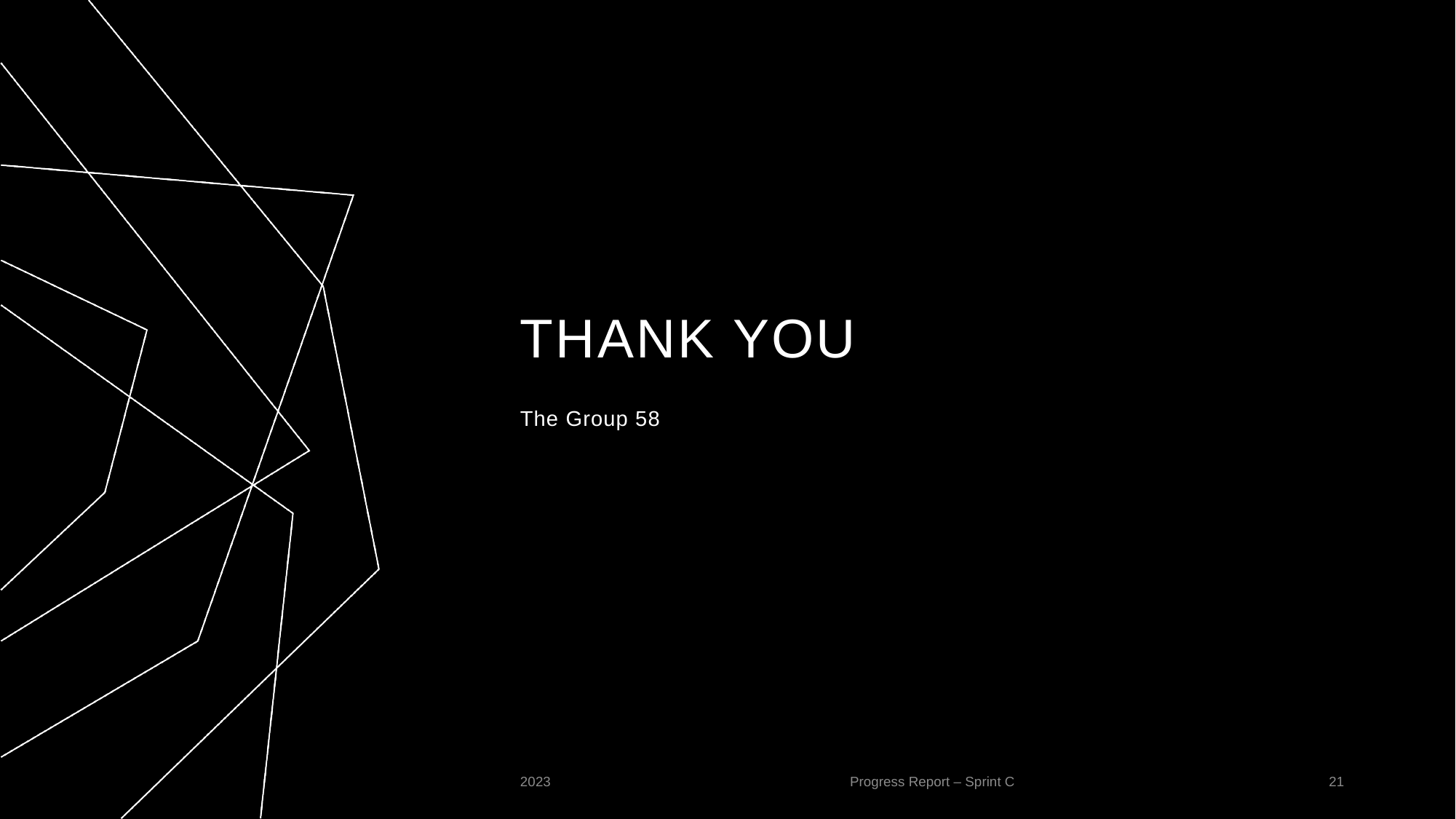

# THANK YOU
The Group 58
2023
Progress Report – Sprint C
21